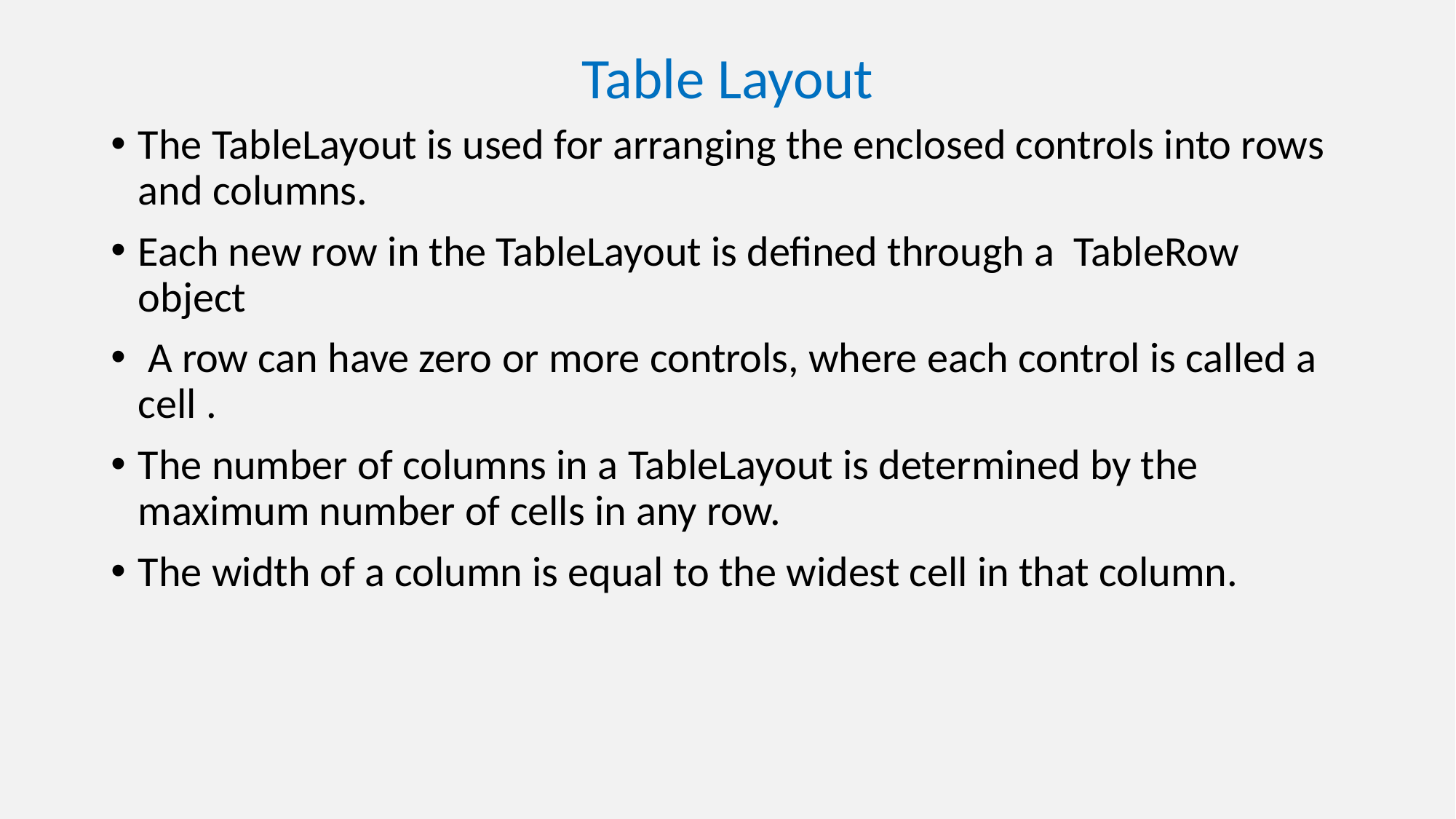

# Table Layout
The TableLayout is used for arranging the enclosed controls into rows and columns.
Each new row in the TableLayout is defined through a  TableRow  object
 A row can have zero or more controls, where each control is called a  cell .
The number of columns in a TableLayout is determined by the maximum number of cells in any row.
The width of a column is equal to the widest cell in that column.